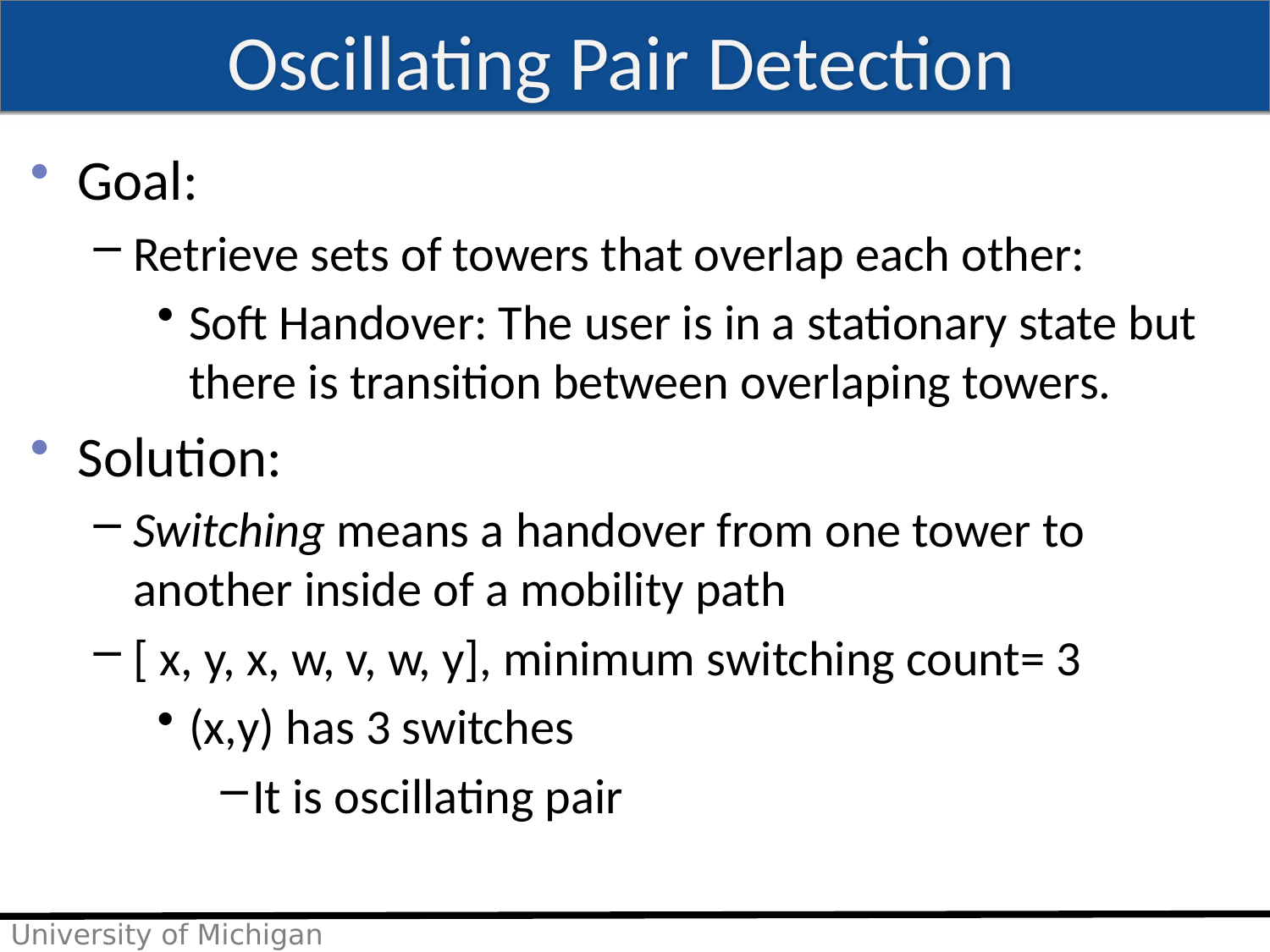

# Oscillating Pair Detection
Goal:
Retrieve sets of towers that overlap each other:
Soft Handover: The user is in a stationary state but there is transition between overlaping towers.
Solution:
Switching means a handover from one tower to another inside of a mobility path
[ x, y, x, w, v, w, y], minimum switching count= 3
(x,y) has 3 switches
It is oscillating pair